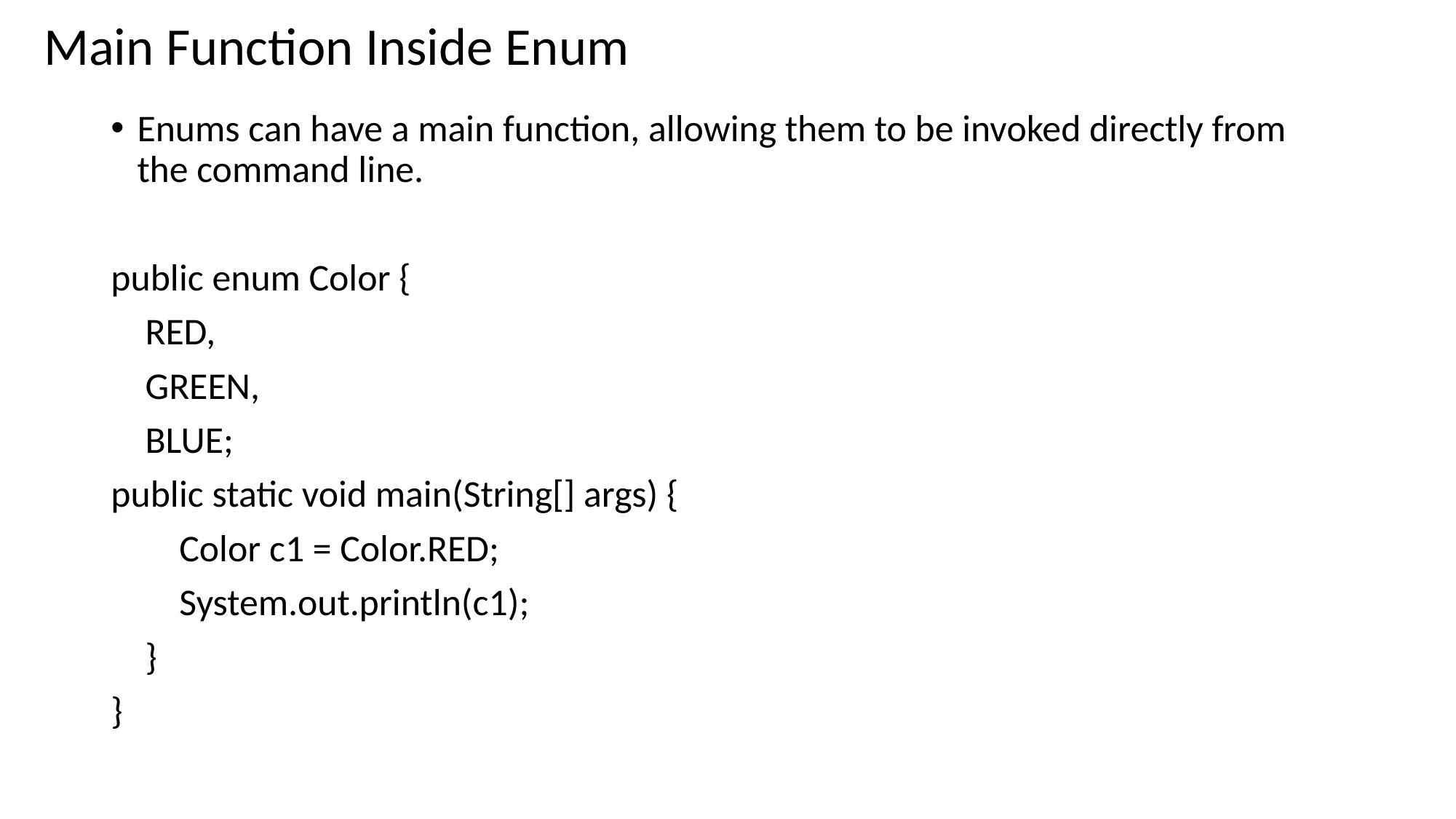

# Main Function Inside Enum
Enums can have a main function, allowing them to be invoked directly from the command line.

public enum Color {
    RED,
    GREEN,
    BLUE;
public static void main(String[] args) {
        Color c1 = Color.RED;
        System.out.println(c1);
    }
}